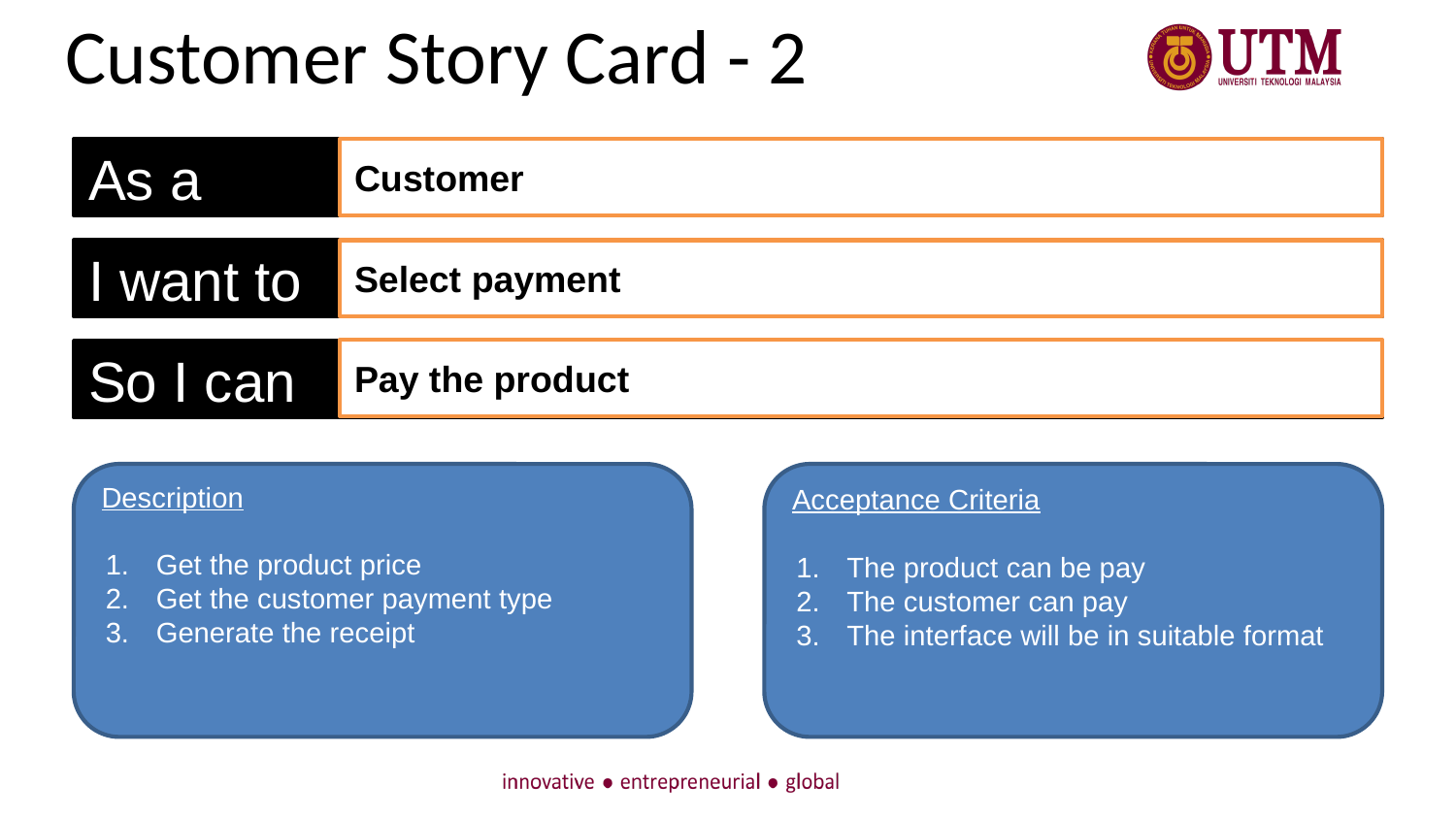

# Customer Story Card - 2
As a
Customer
I want to
Select payment
Pay the product
So I can
Description

Get the product price
Get the customer payment type
Generate the receipt

Acceptance Criteria

The product can be pay
The customer can pay
The interface will be in suitable format